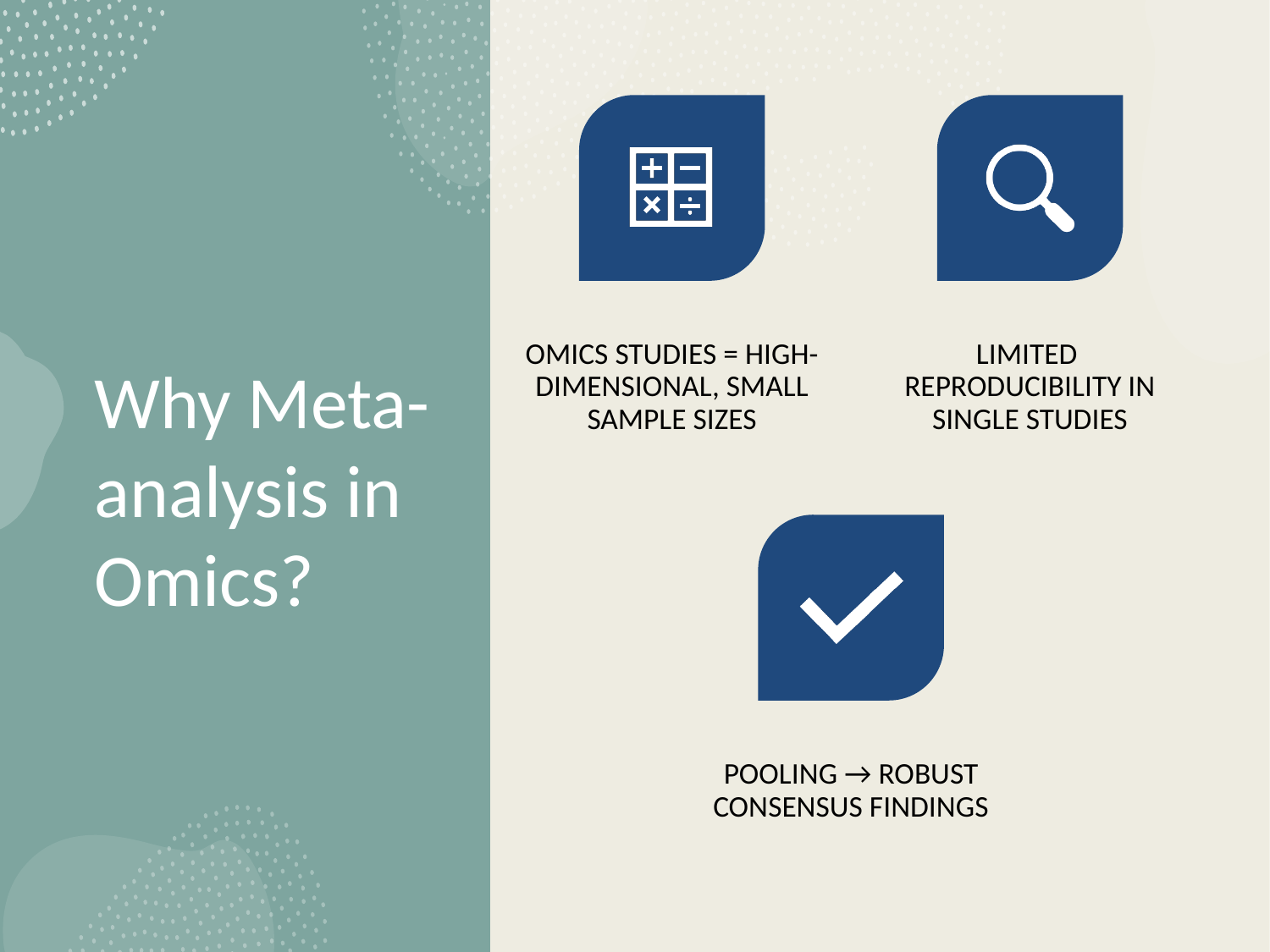

Omics studies = high-dimensional, small sample sizes
Limited  reproducibility in single studies
Pooling → robust consensus findings
# Why Meta-analysis in Omics?